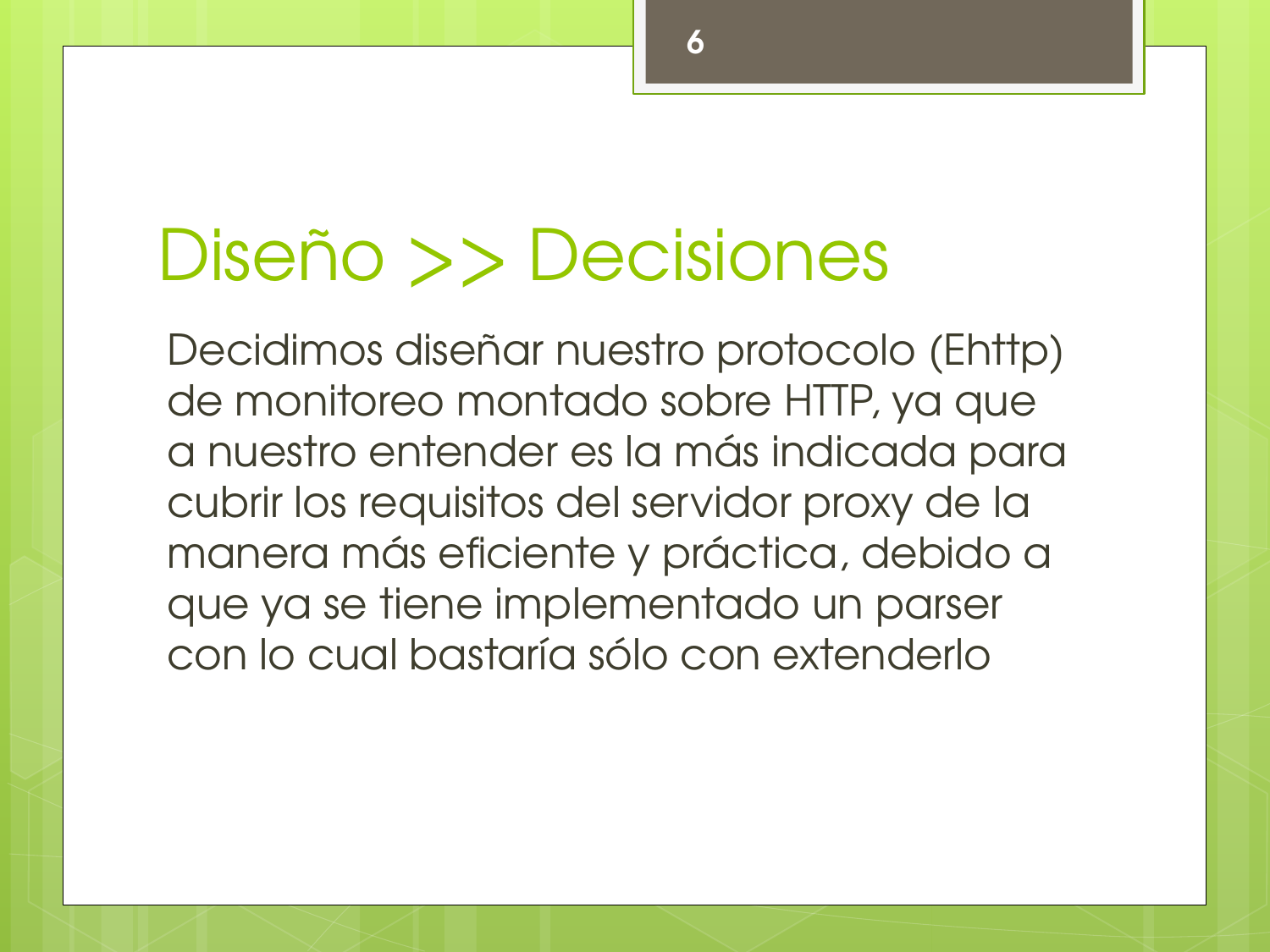

6
# Diseño >> Decisiones
Decidimos diseñar nuestro protocolo (Ehttp) de monitoreo montado sobre HTTP, ya que a nuestro entender es la más indicada para cubrir los requisitos del servidor proxy de la manera más eficiente y práctica, debido a que ya se tiene implementado un parser con lo cual bastaría sólo con extenderlo